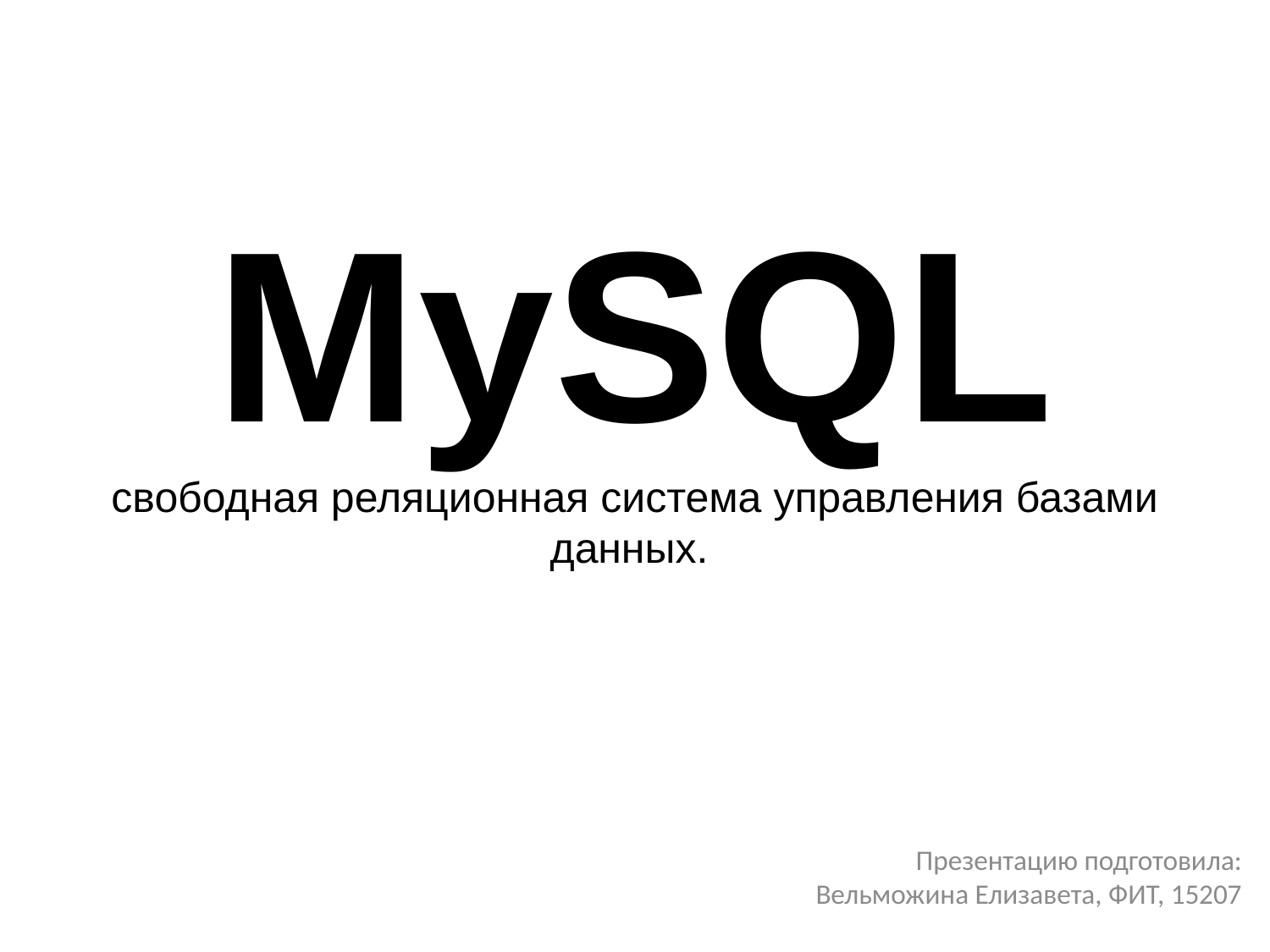

# MySQL свободная реляционная система управления базами данных.
Презентацию подготовила: Вельможина Елизавета, ФИТ, 15207